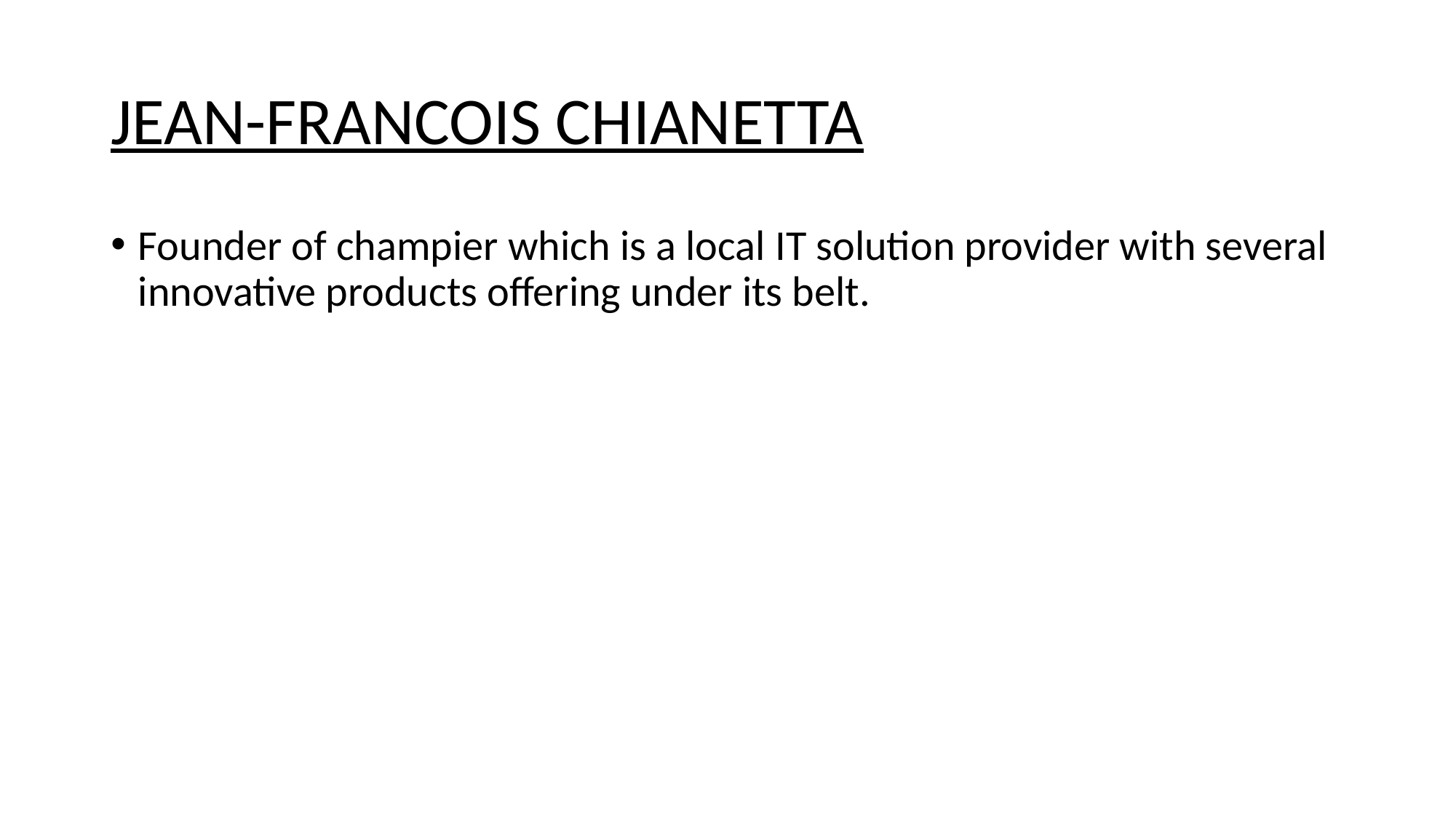

# JEAN-FRANCOIS CHIANETTA
Founder of champier which is a local IT solution provider with several innovative products offering under its belt.